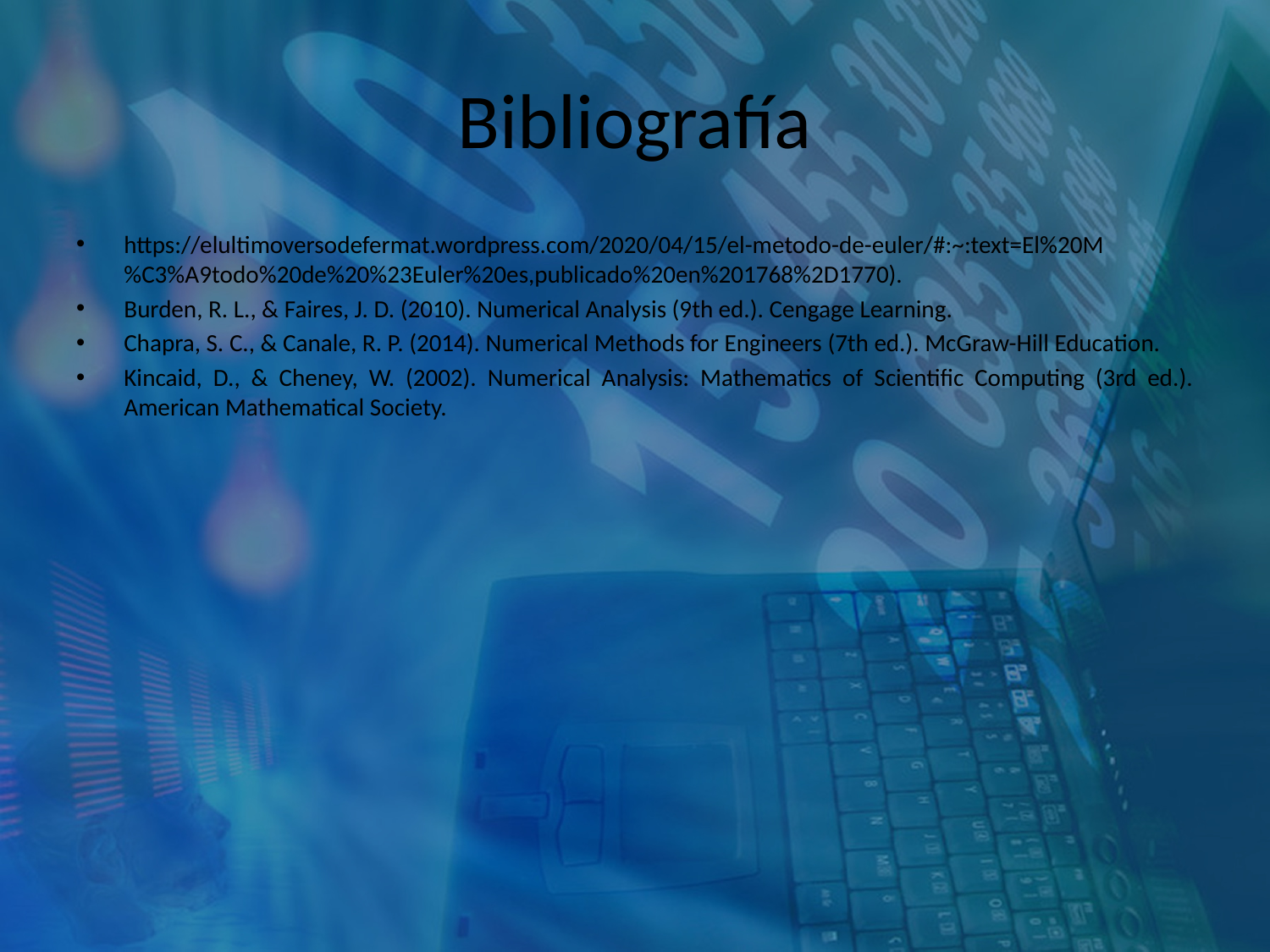

# Bibliografía
https://elultimoversodefermat.wordpress.com/2020/04/15/el-metodo-de-euler/#:~:text=El%20M%C3%A9todo%20de%20%23Euler%20es,publicado%20en%201768%2D1770).
Burden, R. L., & Faires, J. D. (2010). Numerical Analysis (9th ed.). Cengage Learning.
Chapra, S. C., & Canale, R. P. (2014). Numerical Methods for Engineers (7th ed.). McGraw-Hill Education.
Kincaid, D., & Cheney, W. (2002). Numerical Analysis: Mathematics of Scientific Computing (3rd ed.). American Mathematical Society.